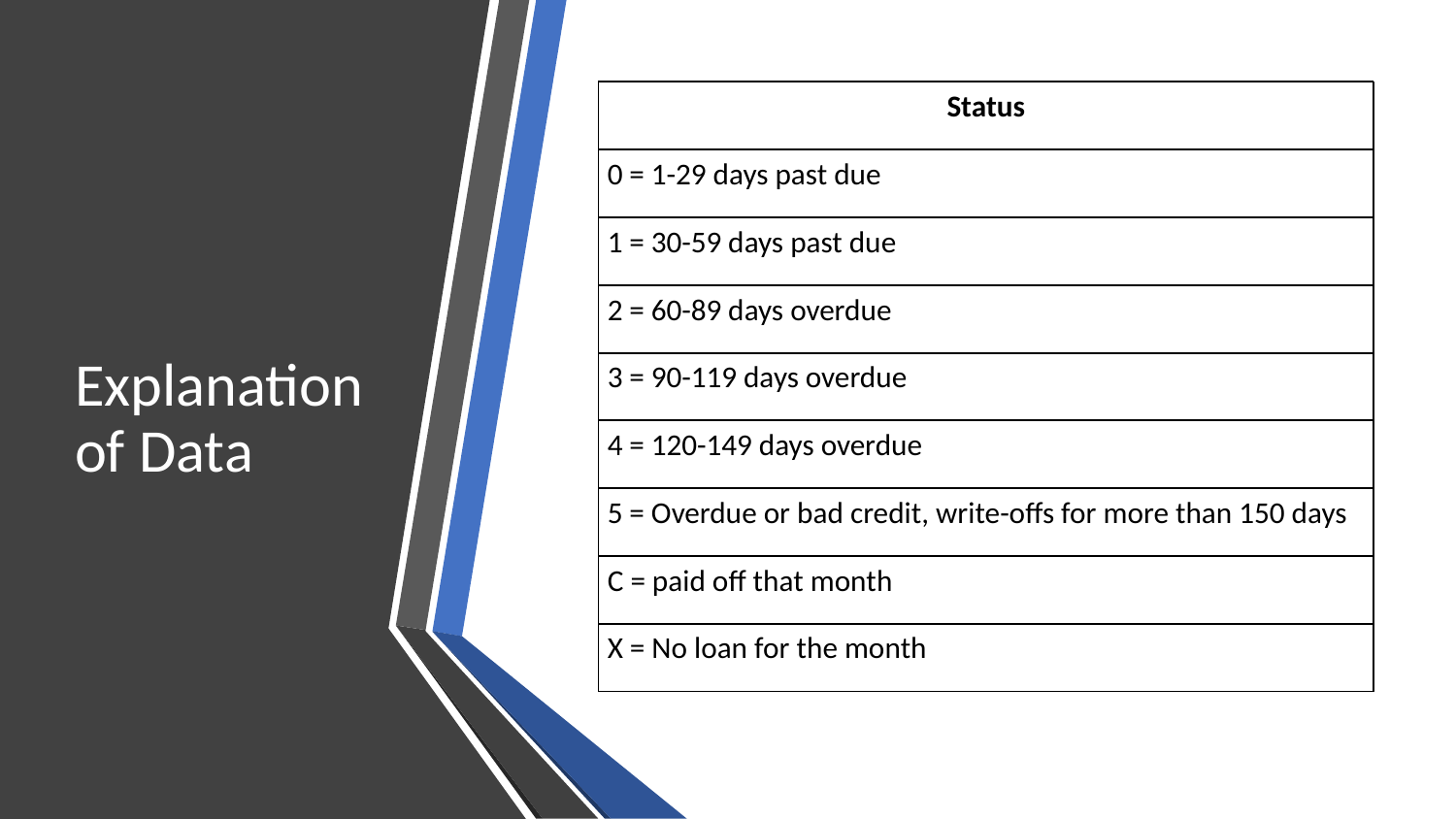

# Explanation of Data

Status

0 = 1-29 days past due

1 = 30-59 days past due

2 = 60-89 days overdue

3 = 90-119 days overdue

4 = 120-149 days overdue

5 = Overdue or bad credit, write-offs for more than 150 days

C = paid off that month

X = No loan for the month